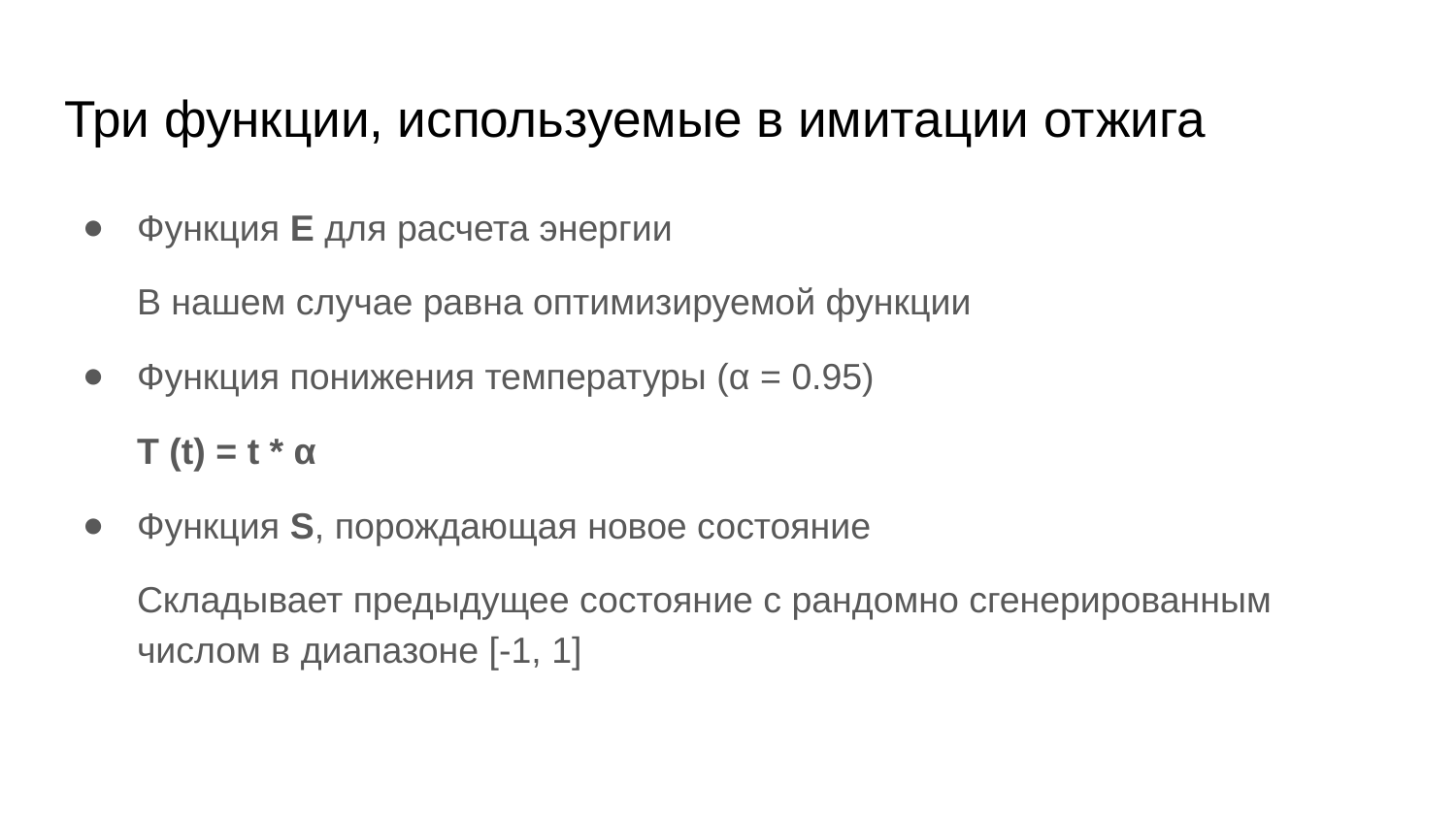

# Три функции, используемые в имитации отжига
Функция E для расчета энергии
В нашем случае равна оптимизируемой функции
Функция понижения температуры (α = 0.95)
T (t) = t * α
Функция S, порождающая новое состояние
Складывает предыдущее состояние с рандомно сгенерированным числом в диапазоне [-1, 1]